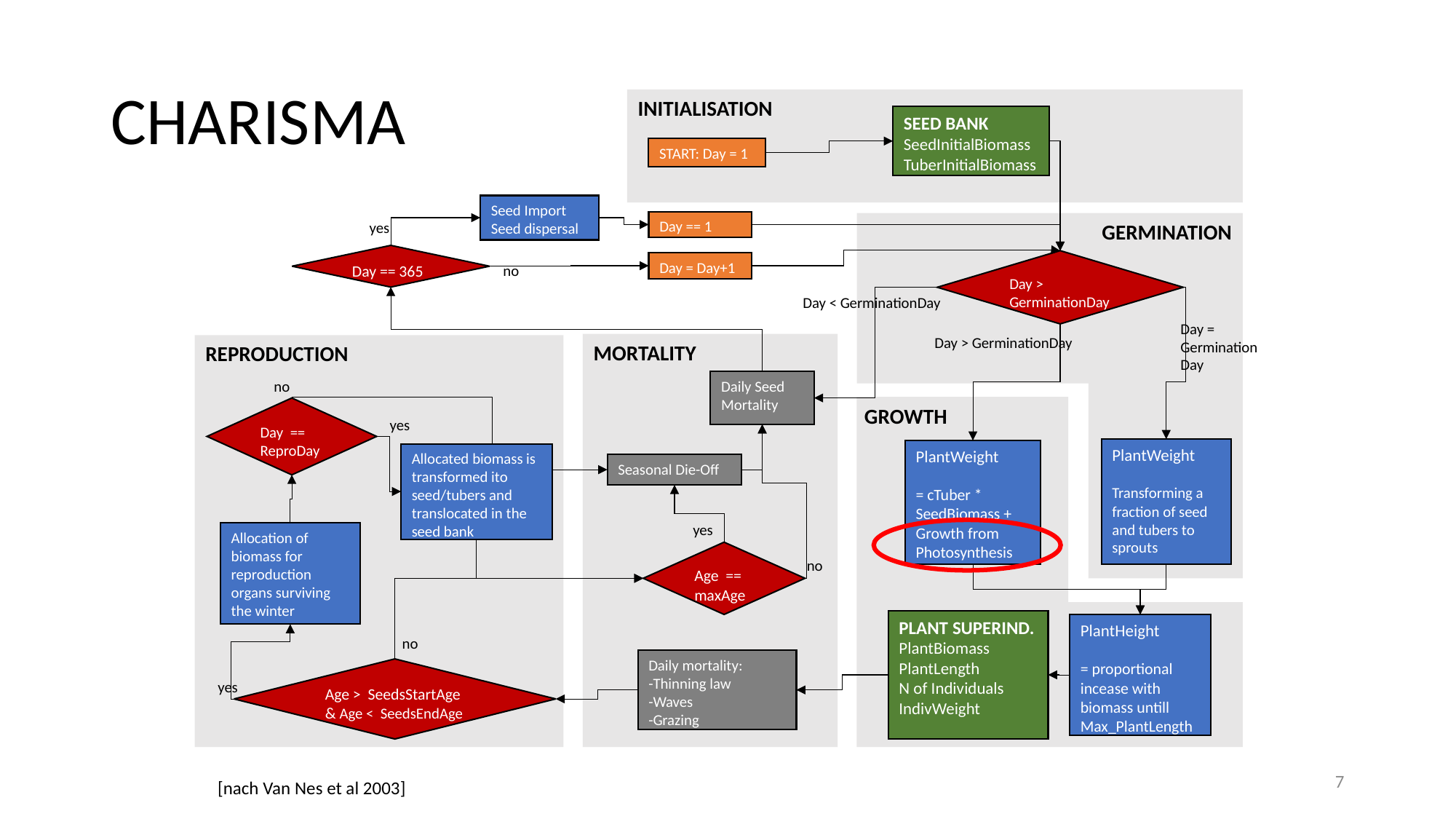

# CHARISMA
INITIALISATION
SEED BANK
SeedInitialBiomass
TuberInitialBiomass
START: Day = 1
Seed Import  Seed dispersal
GERMINATION
Day == 1
yes
Day == 365
Day > GerminationDay
Day = Day+1
no
Day < GerminationDay
Day = Germination Day
Day > GerminationDay
MORTALITY
REPRODUCTION
Daily Seed  Mortality
no

GROWTH
Day  == ReproDay
yes
PlantWeight

Transforming a fraction of seed and tubers to sprouts
PlantWeight

= cTuber * SeedBiomass + Growth from Photosynthesis
Allocated biomass is transformed ito seed/tubers and translocated in the seed bank
Seasonal Die-Off
yes

Allocation of biomass for reproduction organs surviving the winter
Age  ==  maxAge
no
PLANT SUPERIND.
PlantBiomass
PlantLength
N of Individuals
IndivWeight
PlantHeight

= proportional incease with biomass untill Max_PlantLength
no
Daily mortality:
-Thinning law
-Waves
-Grazing
Age >  SeedsStartAge & Age <  SeedsEndAge

yes
7
[nach Van Nes et al 2003]